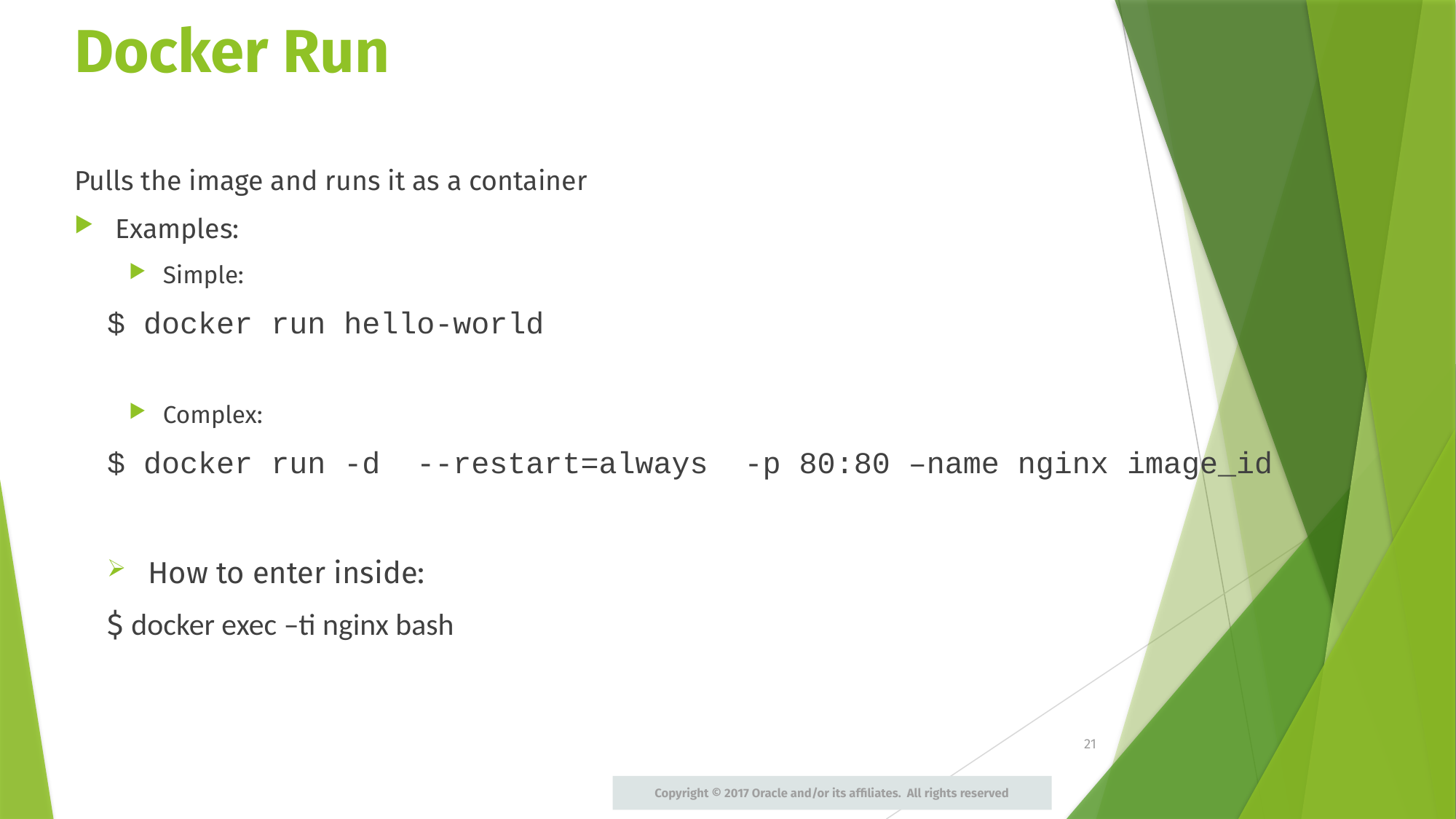

# Docker Run
Pulls the image and runs it as a container
Examples:
Simple:
$ docker run hello-world

Complex:
$ docker run -d  --restart=always  -p 80:80 –name nginx image_id

How to enter inside:
$ docker exec –ti nginx bash
21
Copyright © 2017 Oracle and/or its affiliates.  All rights reserved